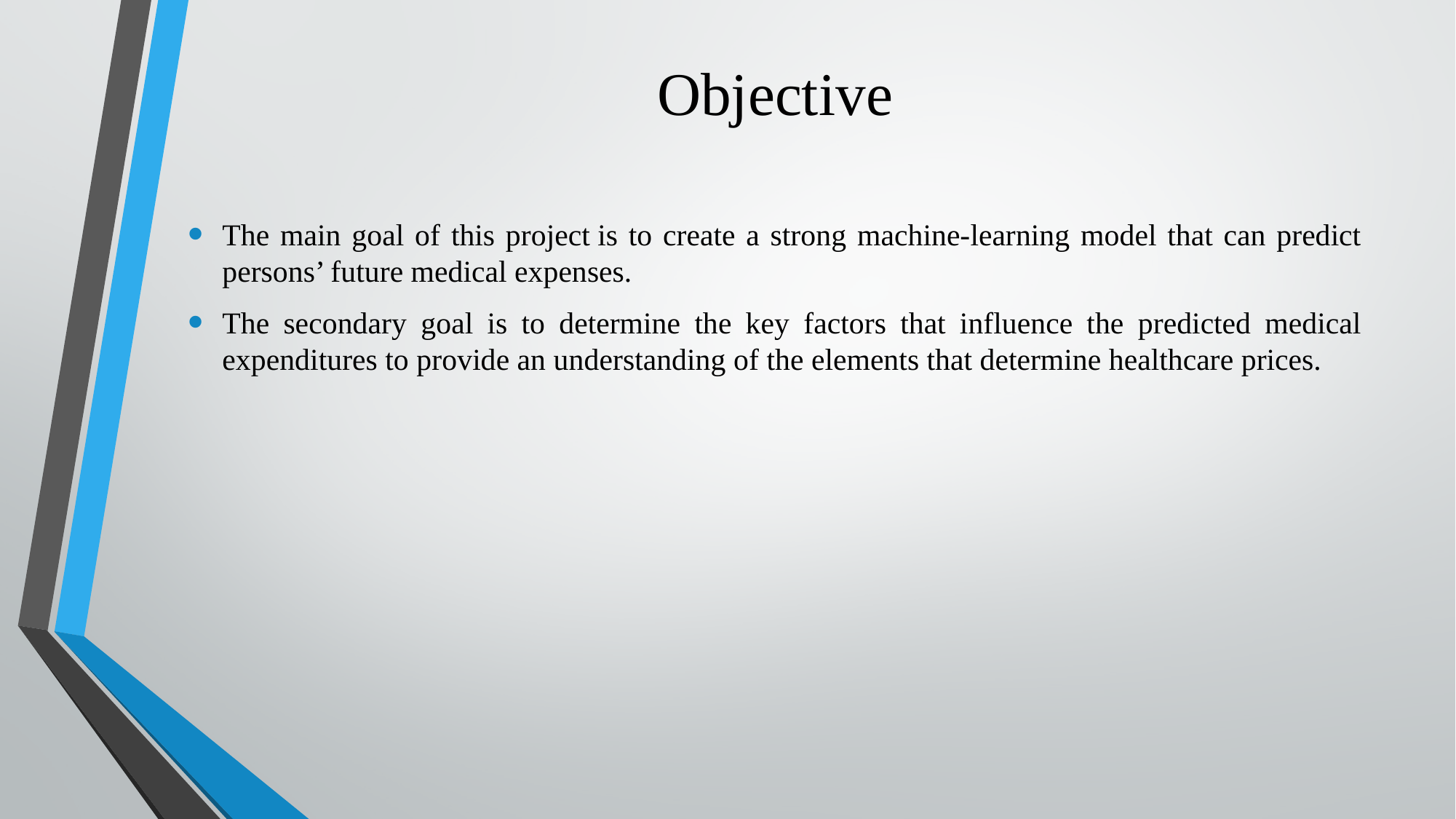

# Objective
The main goal of this project is to create a strong machine-learning model that can predict persons’ future medical expenses.
The secondary goal is to determine the key factors that influence the predicted medical expenditures to provide an understanding of the elements that determine healthcare prices.